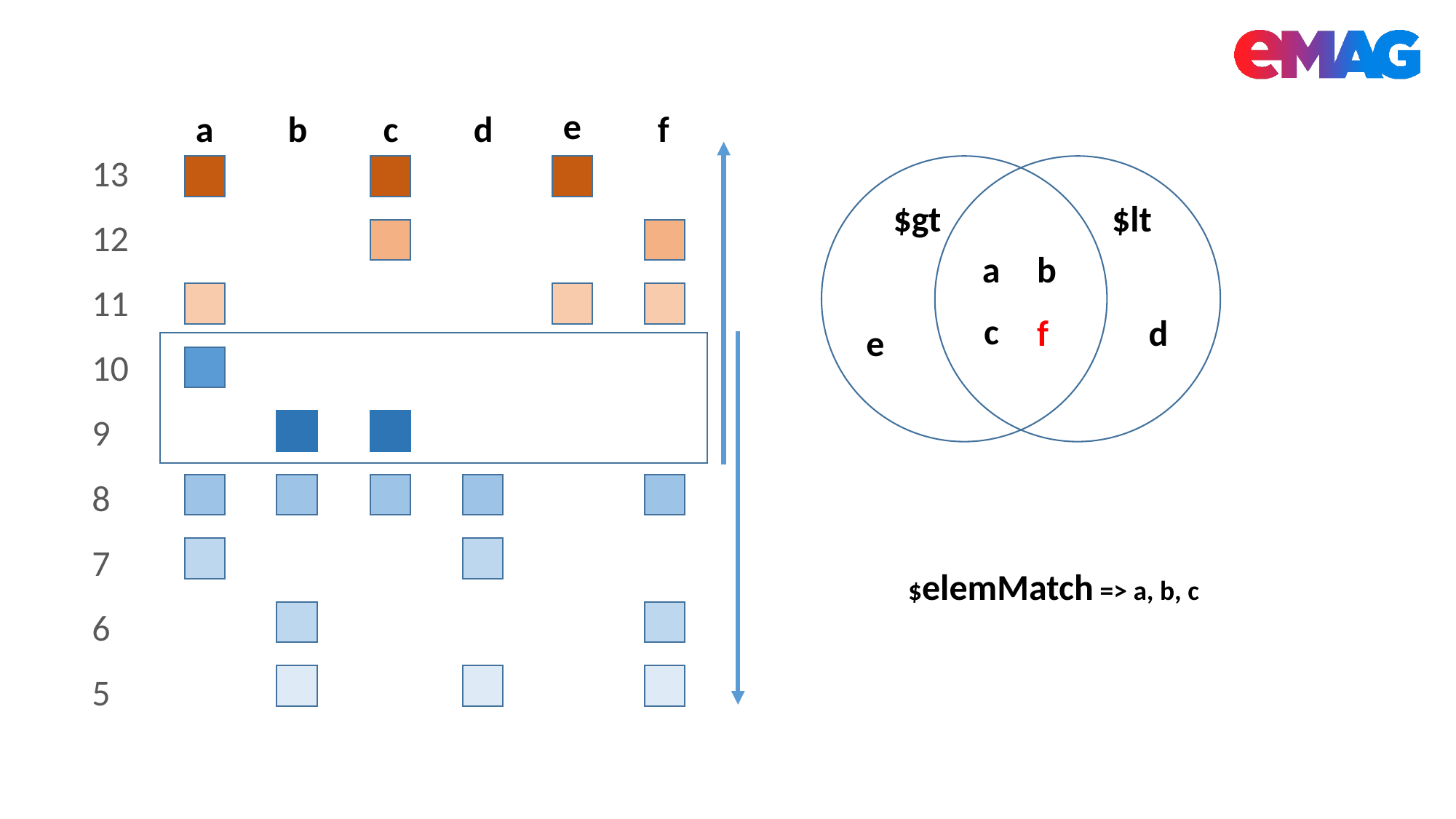

e

a

b

c

d

f

13
12
11
10
9
8
7
6
5

$gt
$lt
a
b
c
f
d
e

$elemMatch => a, b, c